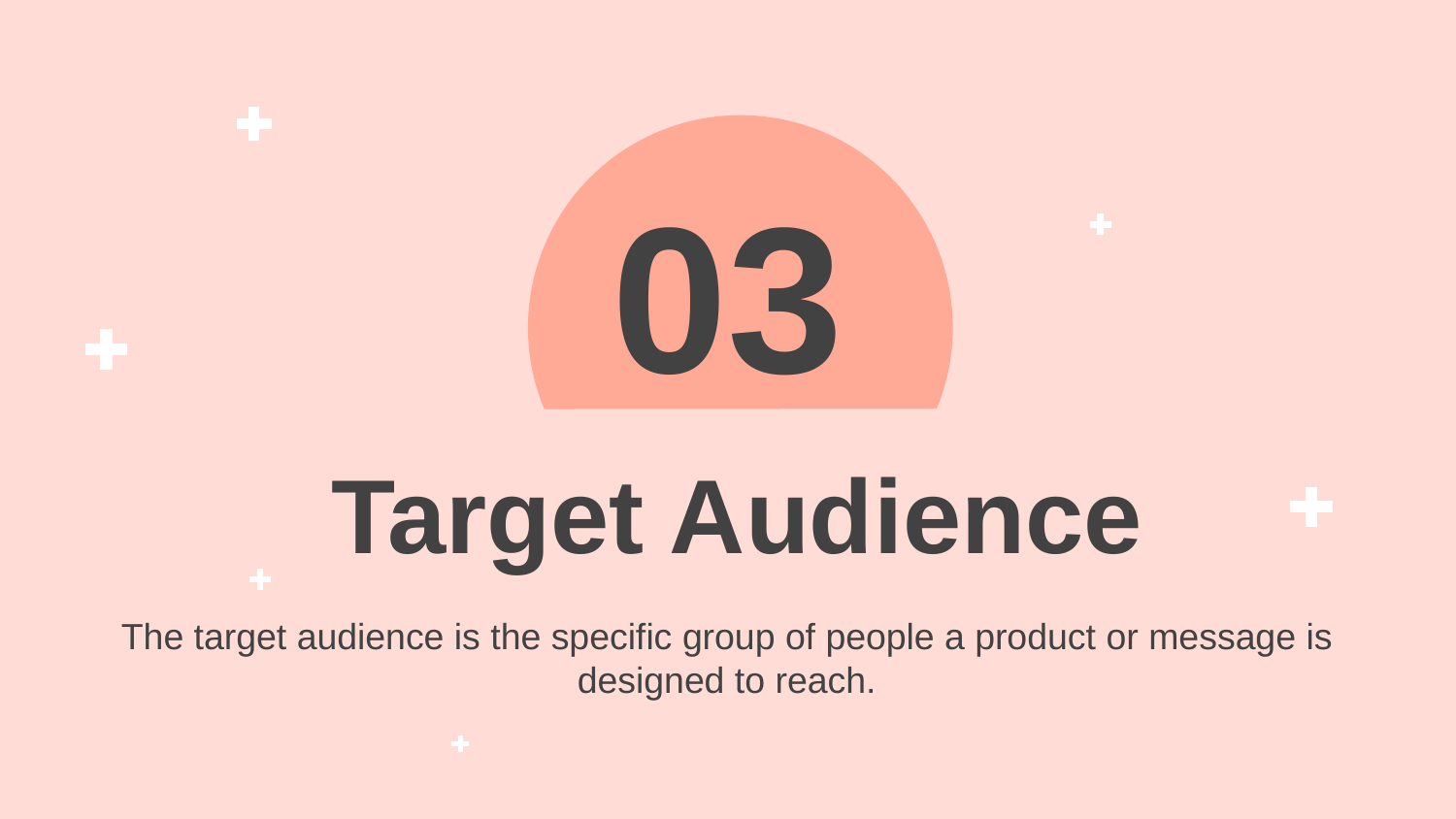

03
# Target Audience
The target audience is the specific group of people a product or message is designed to reach.